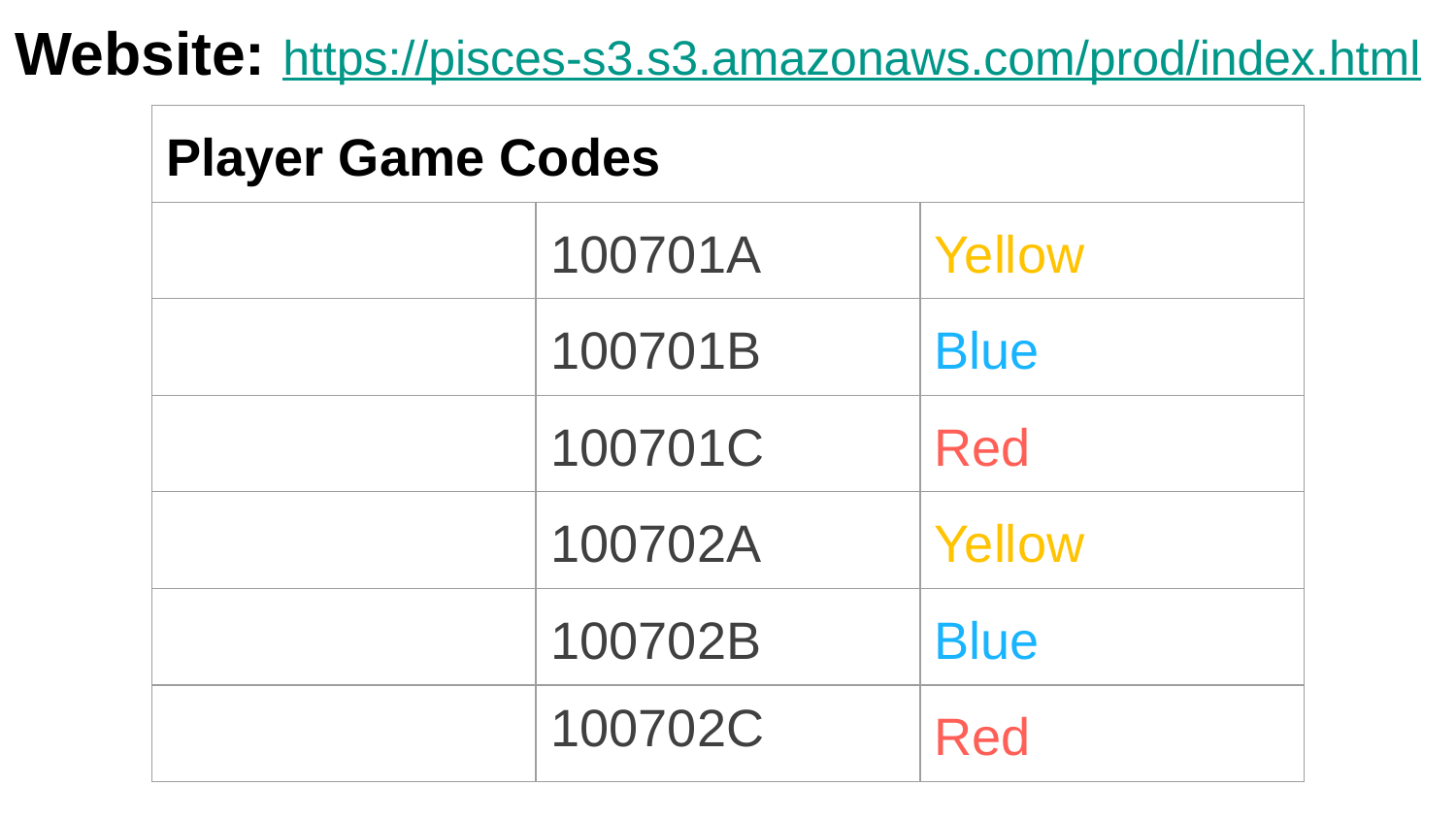

# Website: https://pisces-s3.s3.amazonaws.com/prod/index.html
| Player Game Codes |  |  |
| --- | --- | --- |
|  | 100701A | Yellow |
|  | 100701B | Blue |
|  | 100701C | Red |
|  | 100702A | Yellow |
|  | 100702B | Blue |
|  | 100702C | Red |